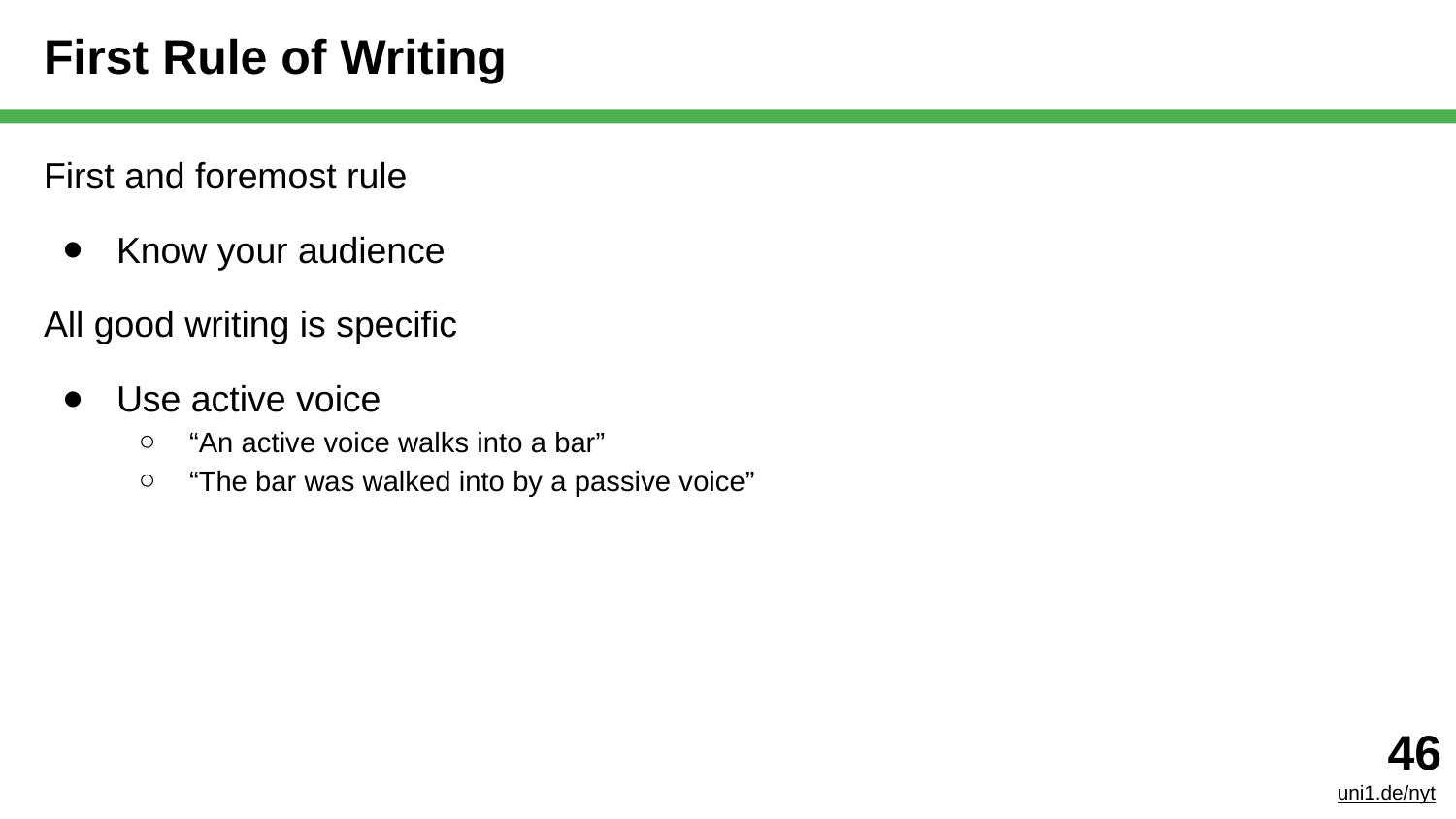

# First Rule of Writing
First and foremost rule
Know your audience
All good writing is specific
Use active voice
“An active voice walks into a bar”
“The bar was walked into by a passive voice”

46
uni1.de/nyt